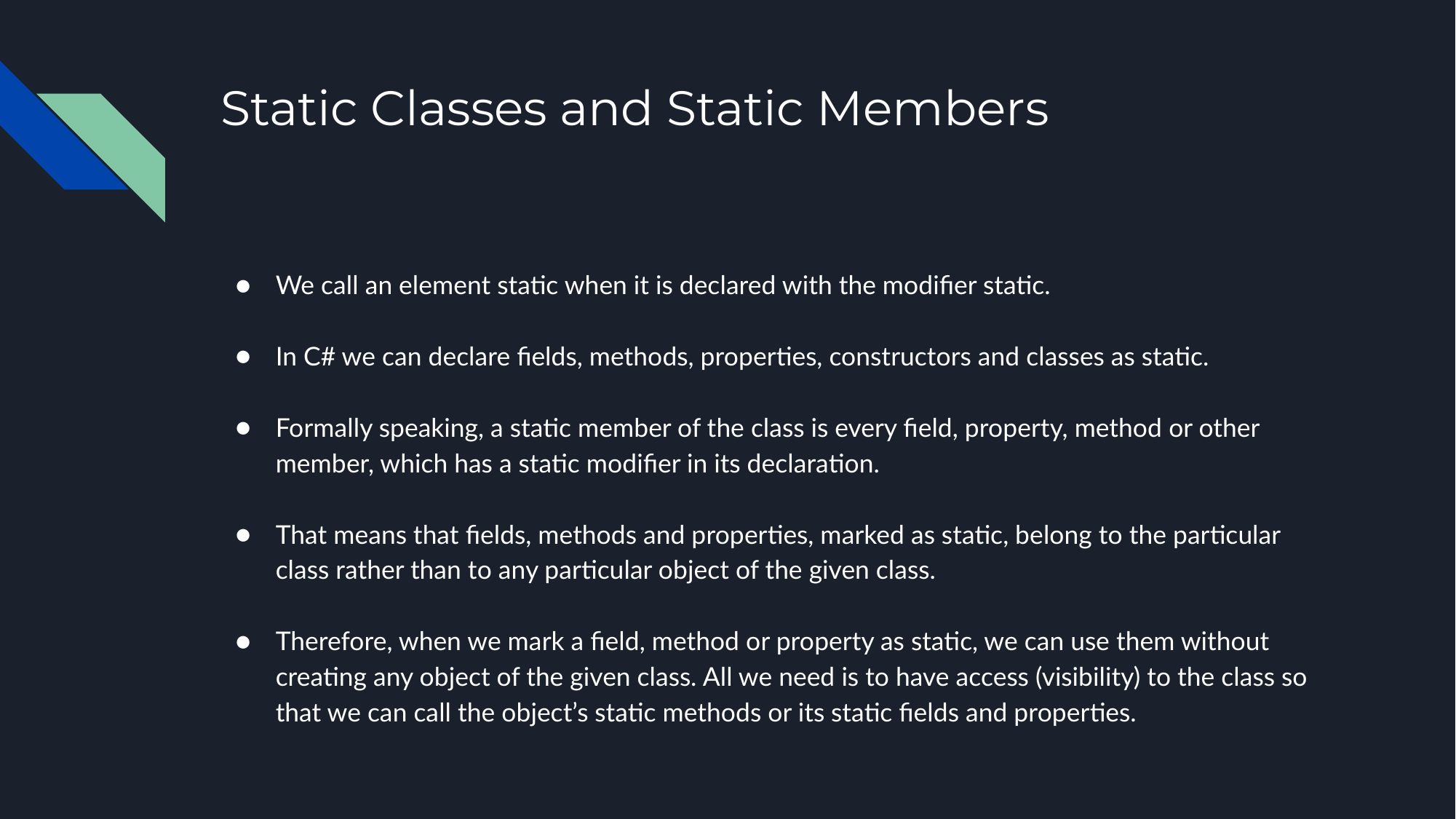

# Static Classes and Static Members
We call an element static when it is declared with the modifier static.

In C# we can declare fields, methods, properties, constructors and classes as static.

Formally speaking, a static member of the class is every field, property, method or other member, which has a static modifier in its declaration.

That means that fields, methods and properties, marked as static, belong to the particular class rather than to any particular object of the given class.

Therefore, when we mark a field, method or property as static, we can use them without creating any object of the given class. All we need is to have access (visibility) to the class so that we can call the object’s static methods or its static fields and properties.